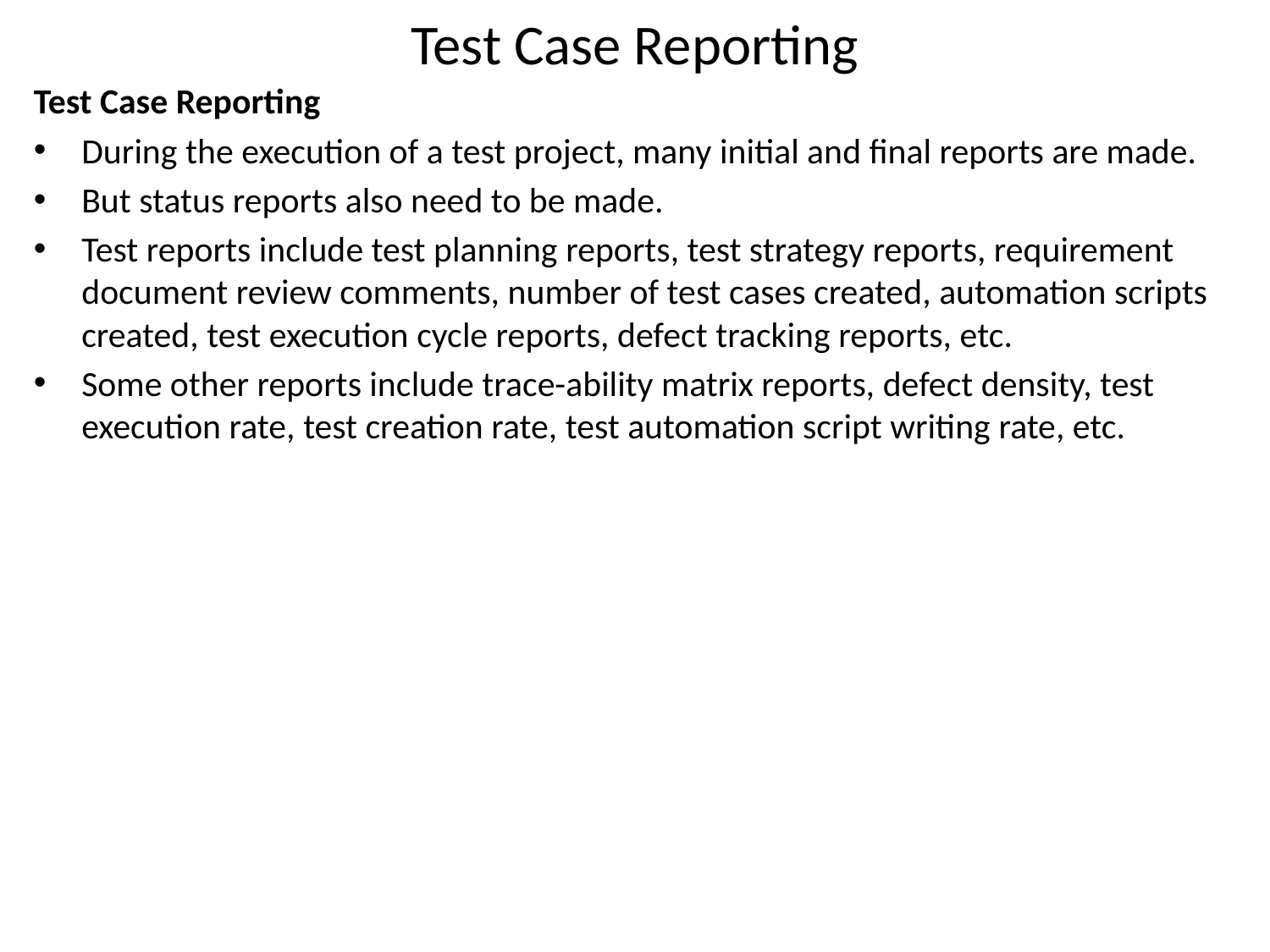

# Test Case Reporting
Test Case Reporting
During the execution of a test project, many initial and final reports are made.
But status reports also need to be made.
Test reports include test planning reports, test strategy reports, requirement document review comments, number of test cases created, automation scripts created, test execution cycle reports, defect tracking reports, etc.
Some other reports include trace-ability matrix reports, defect density, test execution rate, test creation rate, test automation script writing rate, etc.